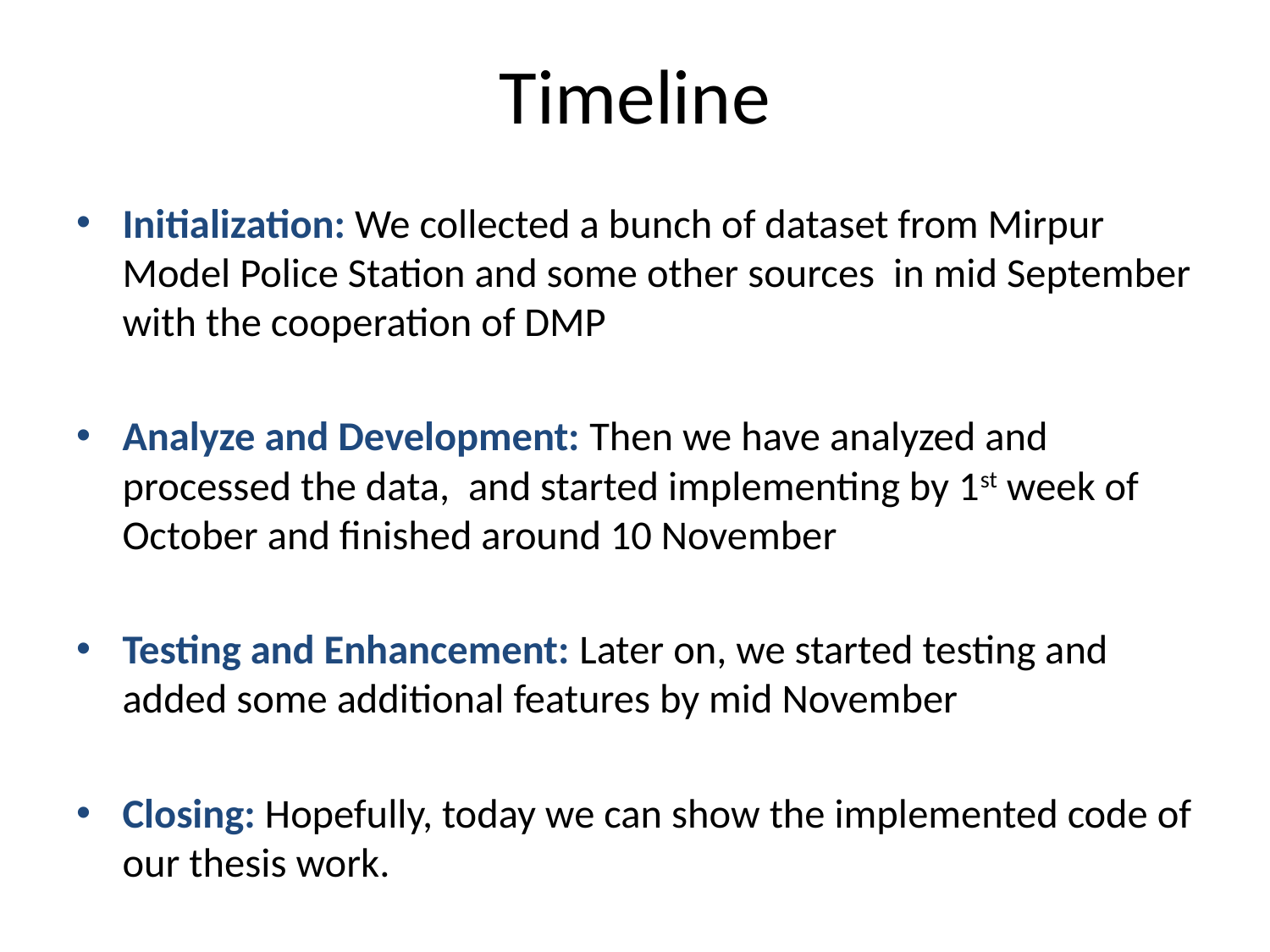

# Timeline
Initialization: We collected a bunch of dataset from Mirpur Model Police Station and some other sources  in mid September with the cooperation of DMP

Analyze and Development: Then we have analyzed and processed the data,  and started implementing by 1st week of October and finished around 10 November

Testing and Enhancement: Later on, we started testing and added some additional features by mid November

Closing: Hopefully, today we can show the implemented code of our thesis work.